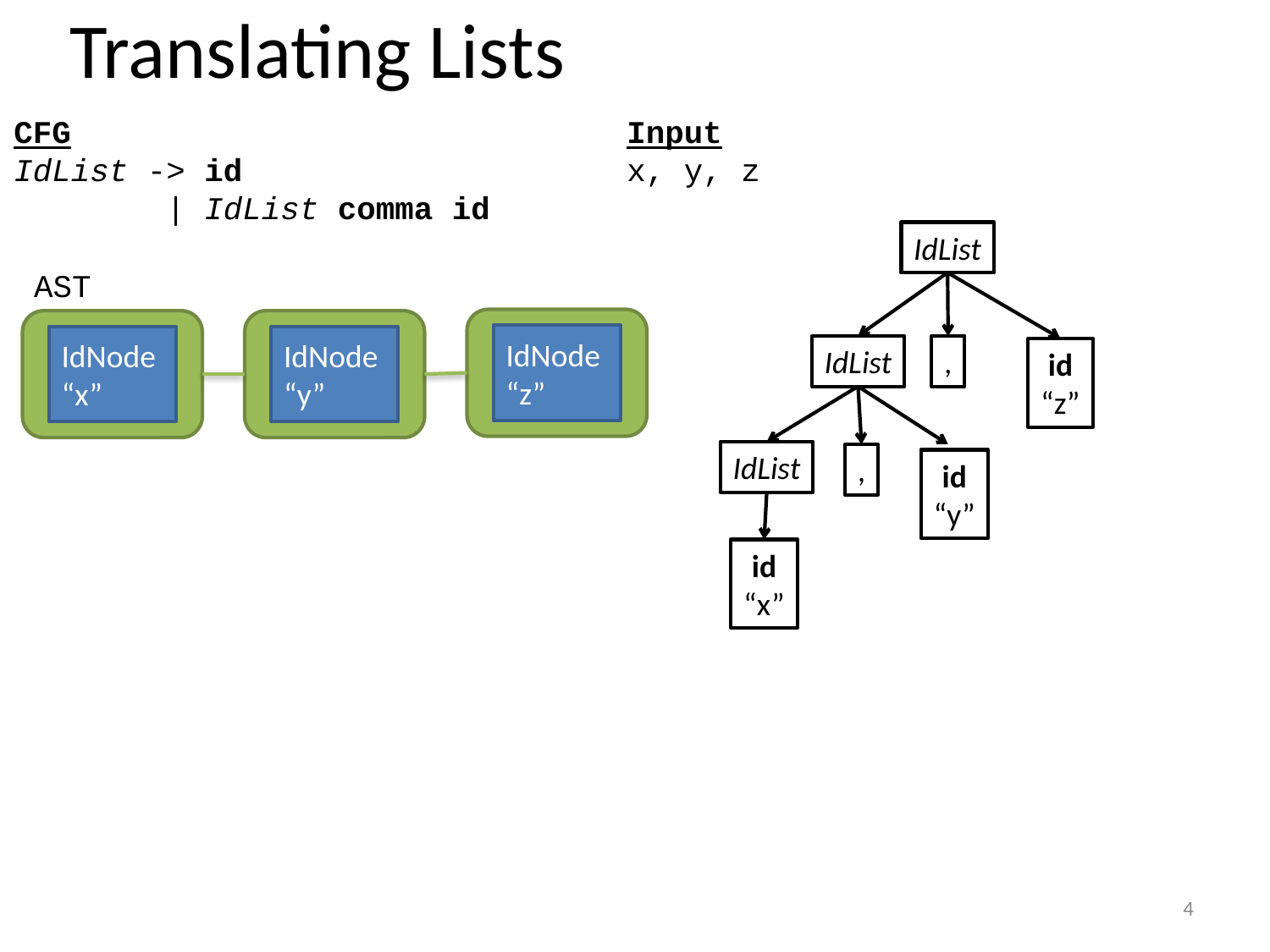

# Translating Lists
Input
x, y, z
CFG
IdList -> id
        | IdList comma id
IdList
AST

IdNode
“z”
IdNode
“x”
IdNode
“y”
IdList
,
id
“z”
IdList
,
id
“y”
id
“x”
4